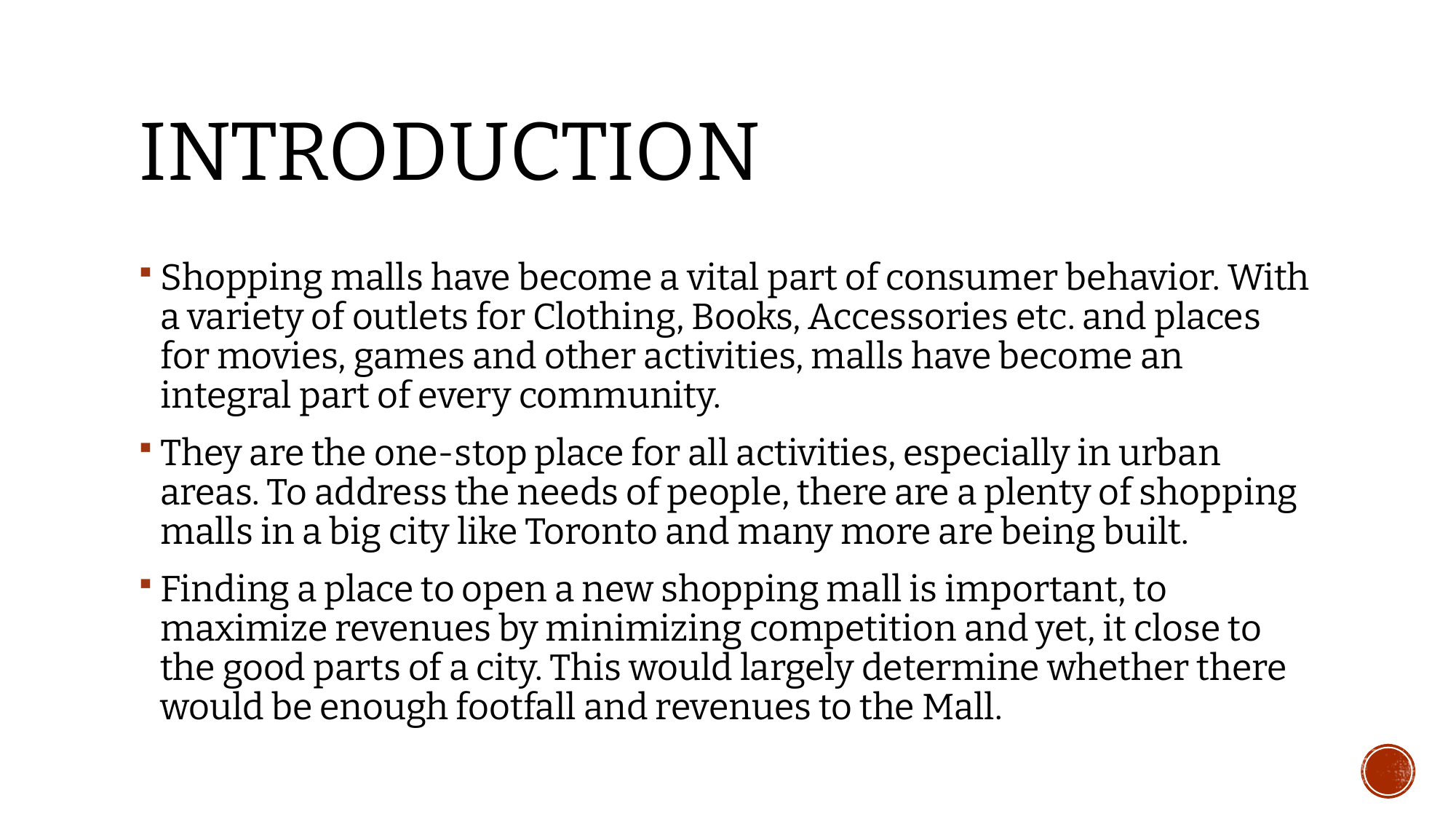

# Introduction
Shopping malls have become a vital part of consumer behavior. With a variety of outlets for Clothing, Books, Accessories etc. and places for movies, games and other activities, malls have become an integral part of every community.
They are the one-stop place for all activities, especially in urban areas. To address the needs of people, there are a plenty of shopping malls in a big city like Toronto and many more are being built.
Finding a place to open a new shopping mall is important, to maximize revenues by minimizing competition and yet, it close to the good parts of a city. This would largely determine whether there would be enough footfall and revenues to the Mall.